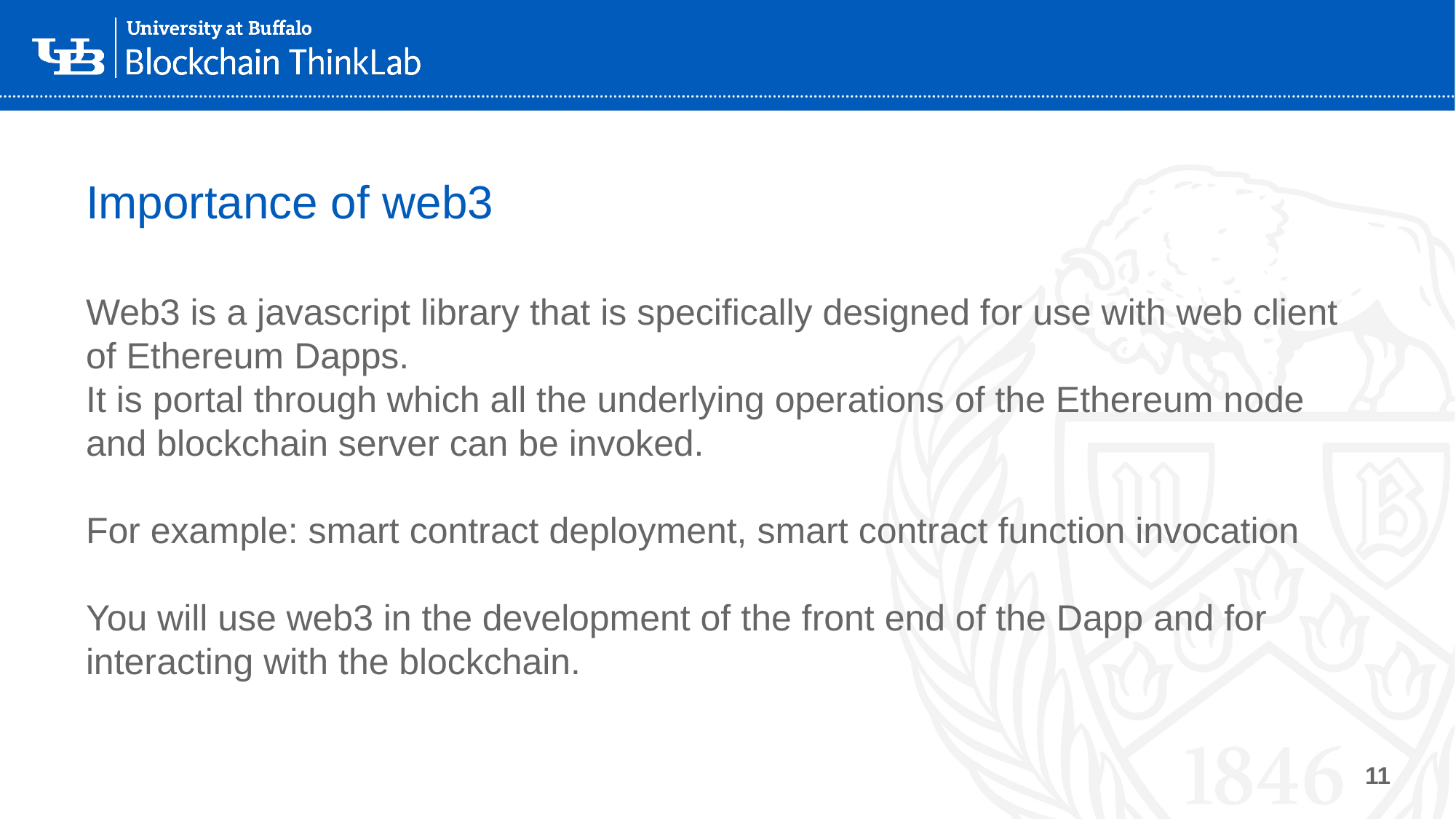

# Importance of web3
Web3 is a javascript library that is specifically designed for use with web client of Ethereum Dapps.
It is portal through which all the underlying operations of the Ethereum node and blockchain server can be invoked.

For example: smart contract deployment, smart contract function invocation

You will use web3 in the development of the front end of the Dapp and for interacting with the blockchain.